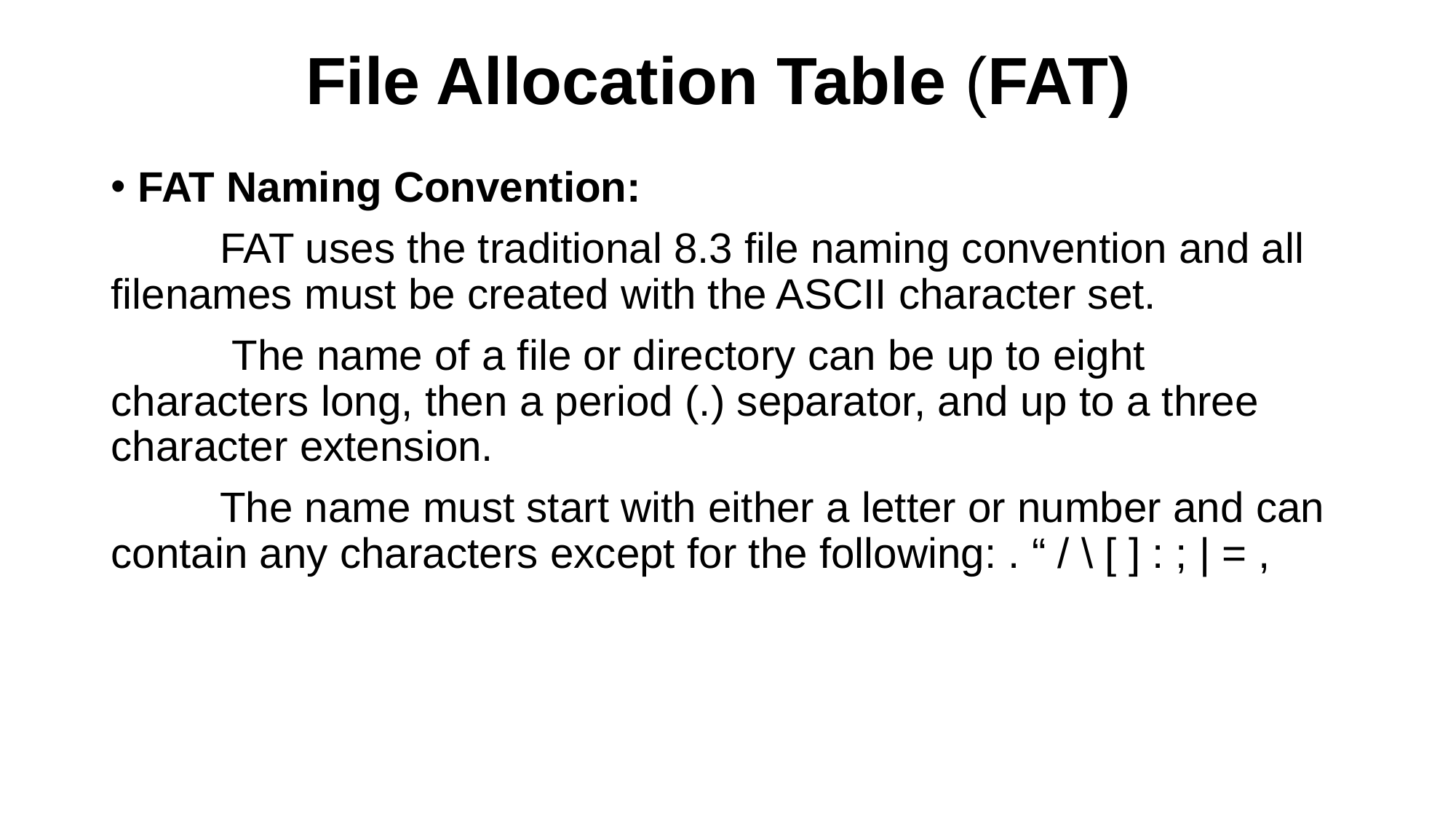

# File Allocation Table (FAT)
FAT Naming Convention:
	FAT uses the traditional 8.3 file naming convention and all filenames must be created with the ASCII character set.
	 The name of a file or directory can be up to eight characters long, then a period (.) separator, and up to a three character extension.
	The name must start with either a letter or number and can contain any characters except for the following: . “ / \ [ ] : ; | = ,